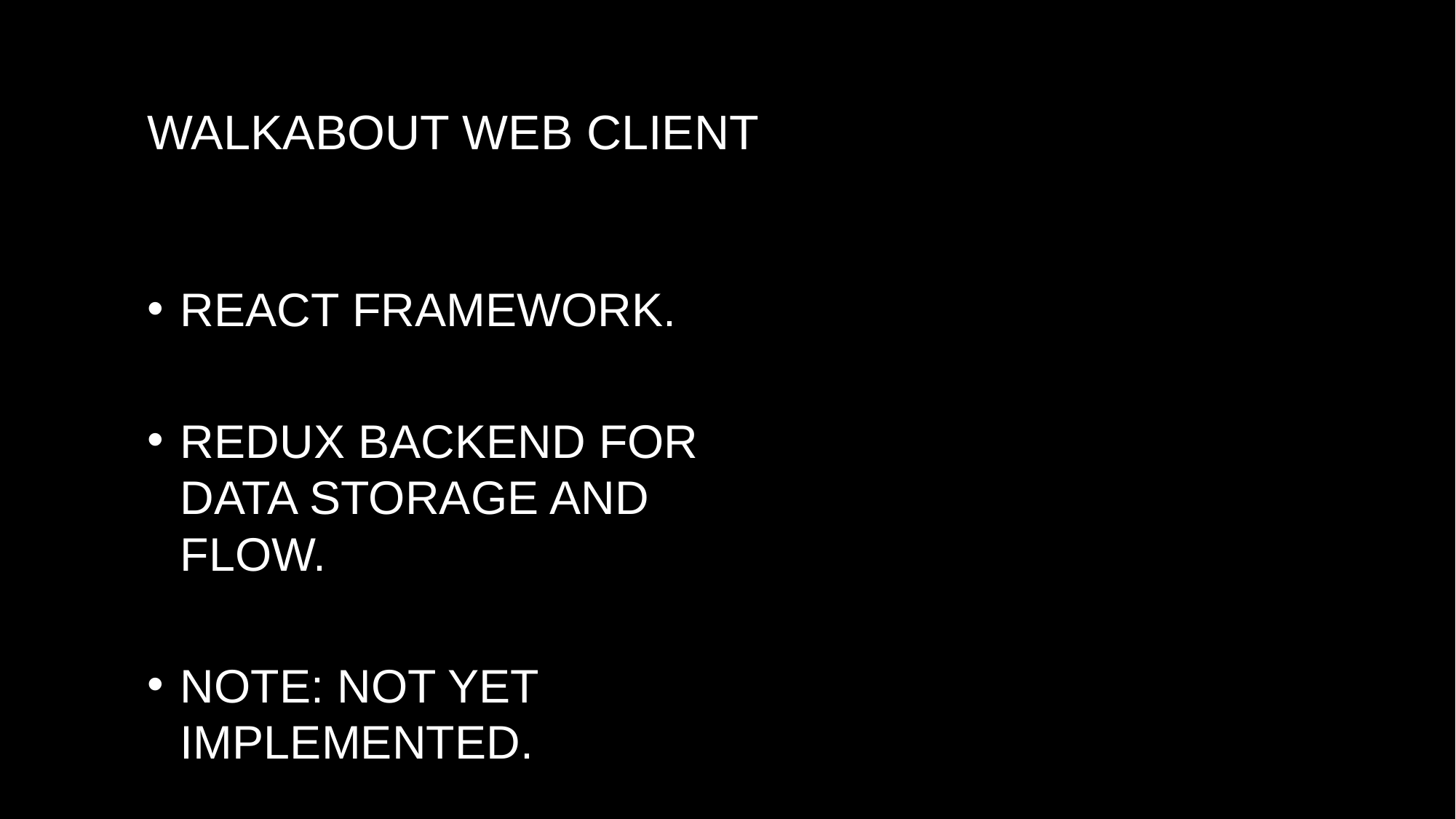

# Walkabout WEB Client
React Framework.
Redux backend for data storage and flow.
Note: Not yet implemented.